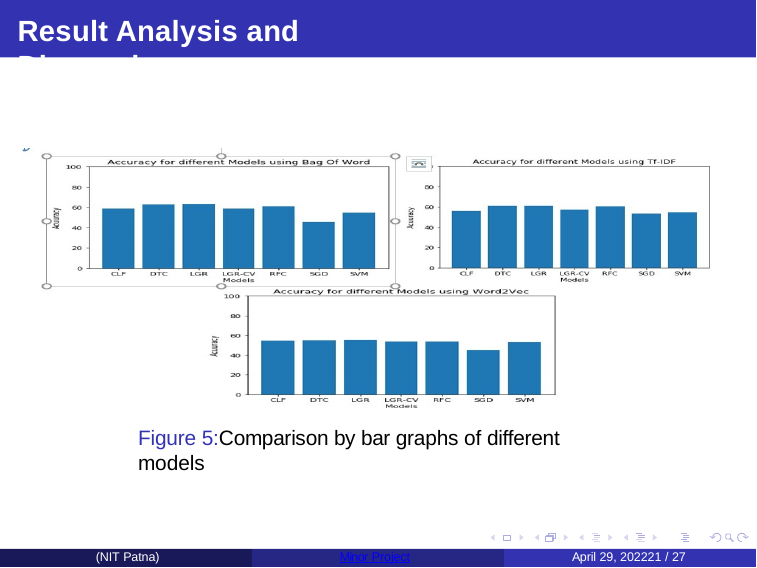

Result Analysis and Discussion

Figure 5:Comparison by bar graphs of different models

(NIT Patna)
Minor Project
April 29, 202221 / 27